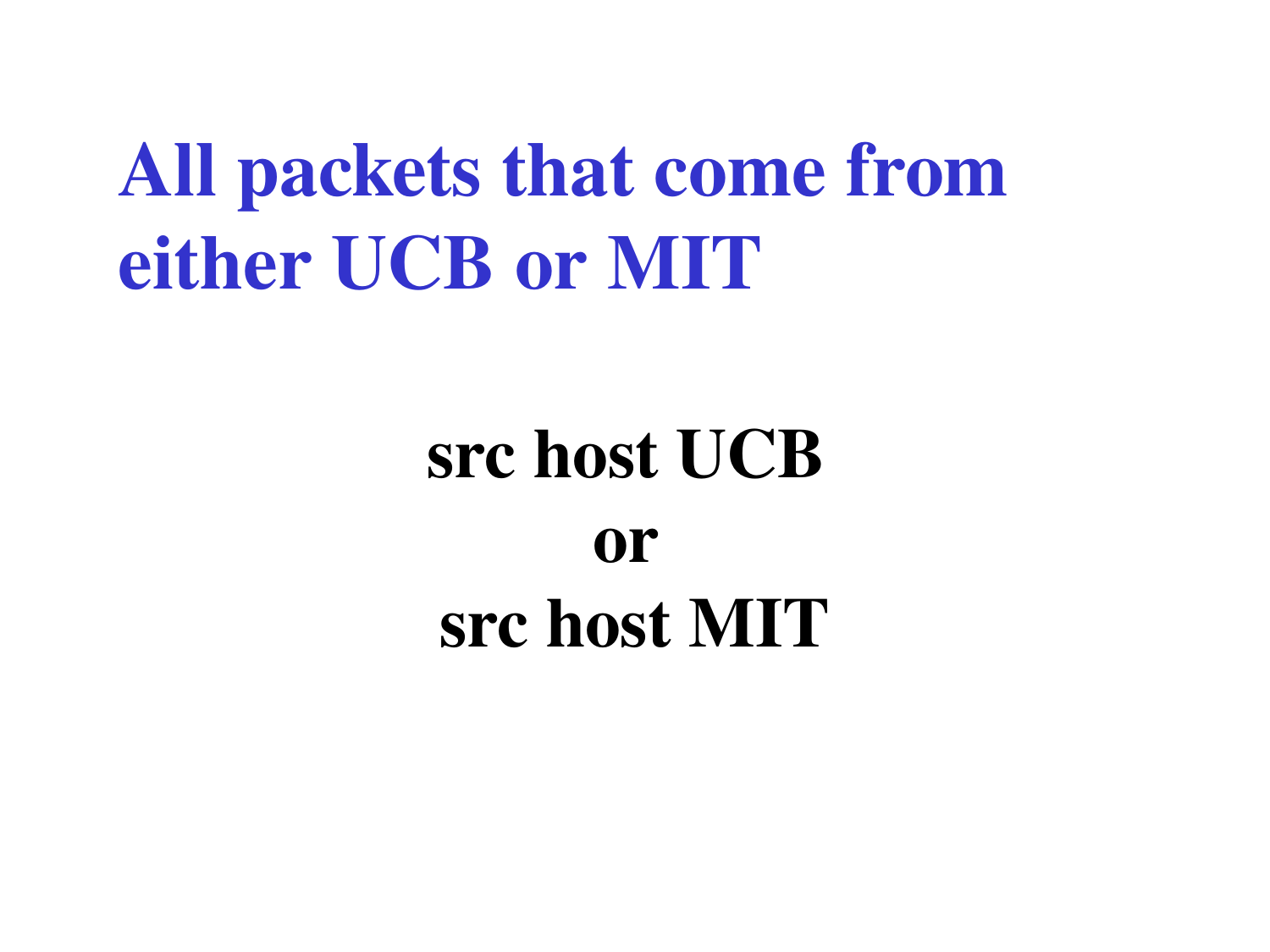

All packets that come from
either UCB or MIT
# src host UCB or src host MIT